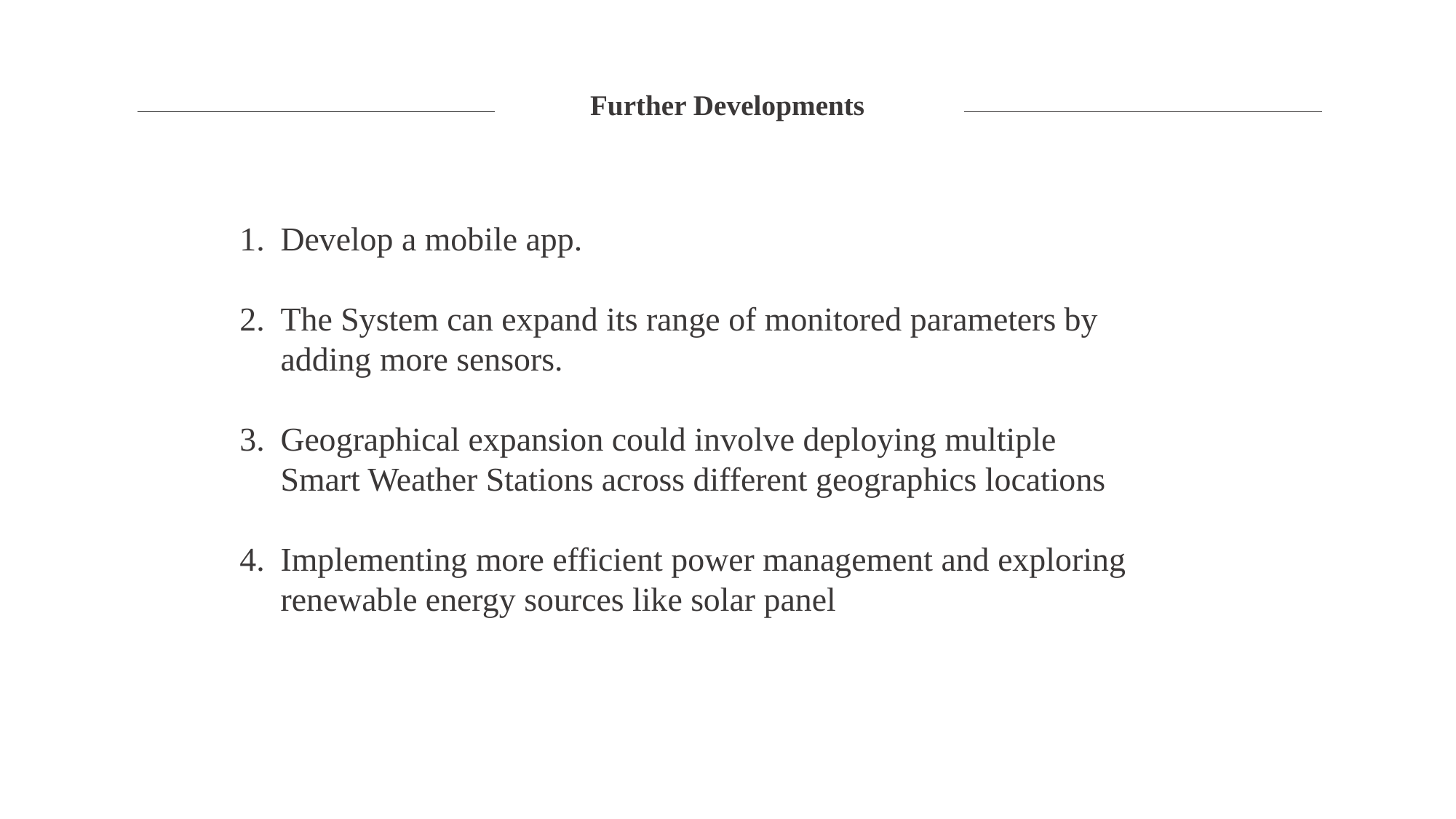

# Further Developments
Develop a mobile app.

The System can expand its range of monitored parameters by adding more sensors.

Geographical expansion could involve deploying multiple Smart Weather Stations across different geographics locations

Implementing more efficient power management and exploring renewable energy sources like solar panel